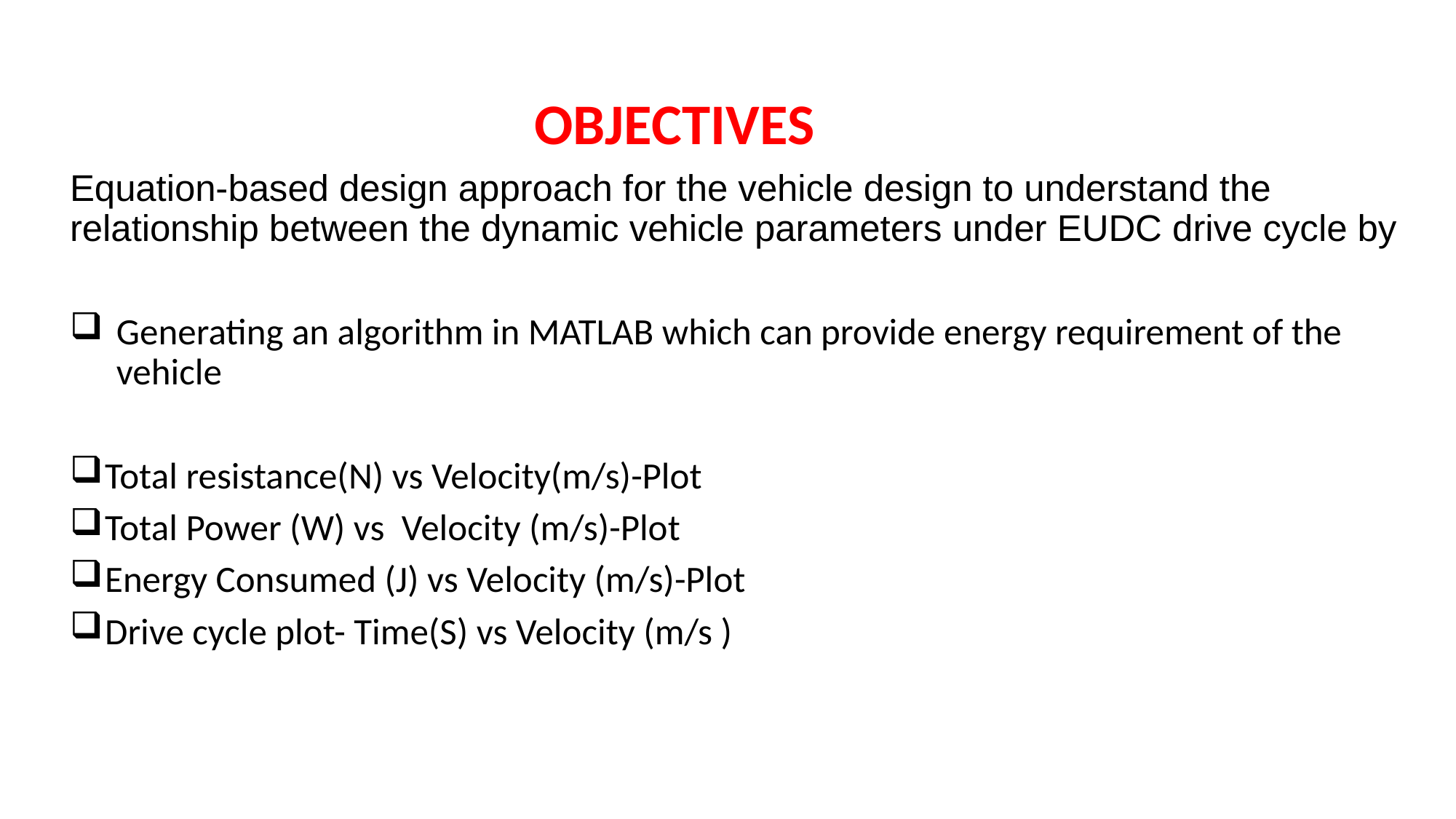

OBJECTIVES
Equation-based design approach for the vehicle design to understand the relationship between the dynamic vehicle parameters under EUDC drive cycle by

Generating an algorithm in MATLAB which can provide energy requirement of the vehicle

Total resistance(N) vs Velocity(m/s)-Plot
Total Power (W) vs  Velocity (m/s)-Plot
Energy Consumed (J) vs Velocity (m/s)-Plot
Drive cycle plot- Time(S) vs Velocity (m/s )

#